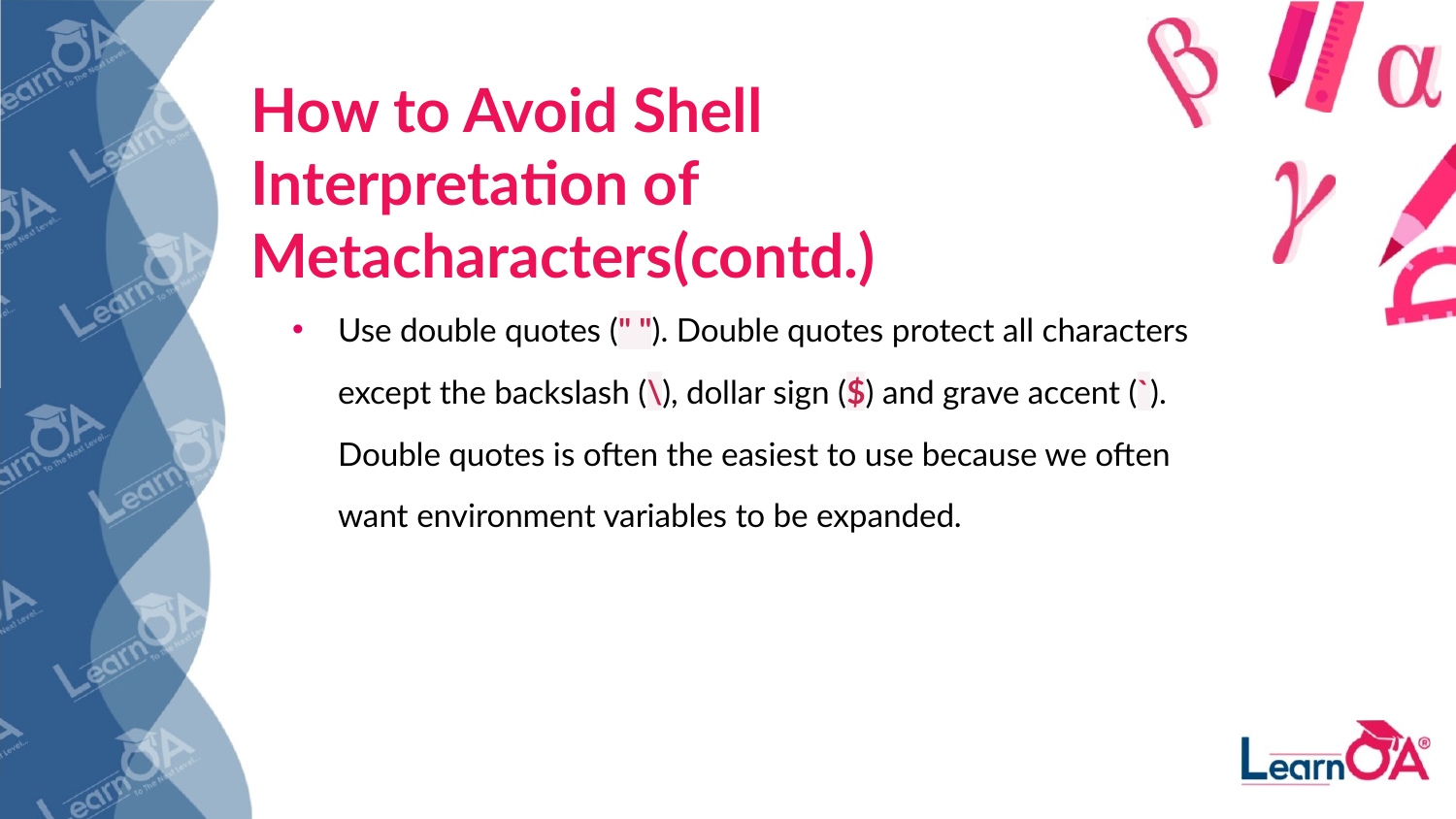

# How to Avoid Shell Interpretation of Metacharacters(contd.)
Use double quotes (" "). Double quotes protect all characters except the backslash (\), dollar sign ($) and grave accent (`). Double quotes is often the easiest to use because we often want environment variables to be expanded.